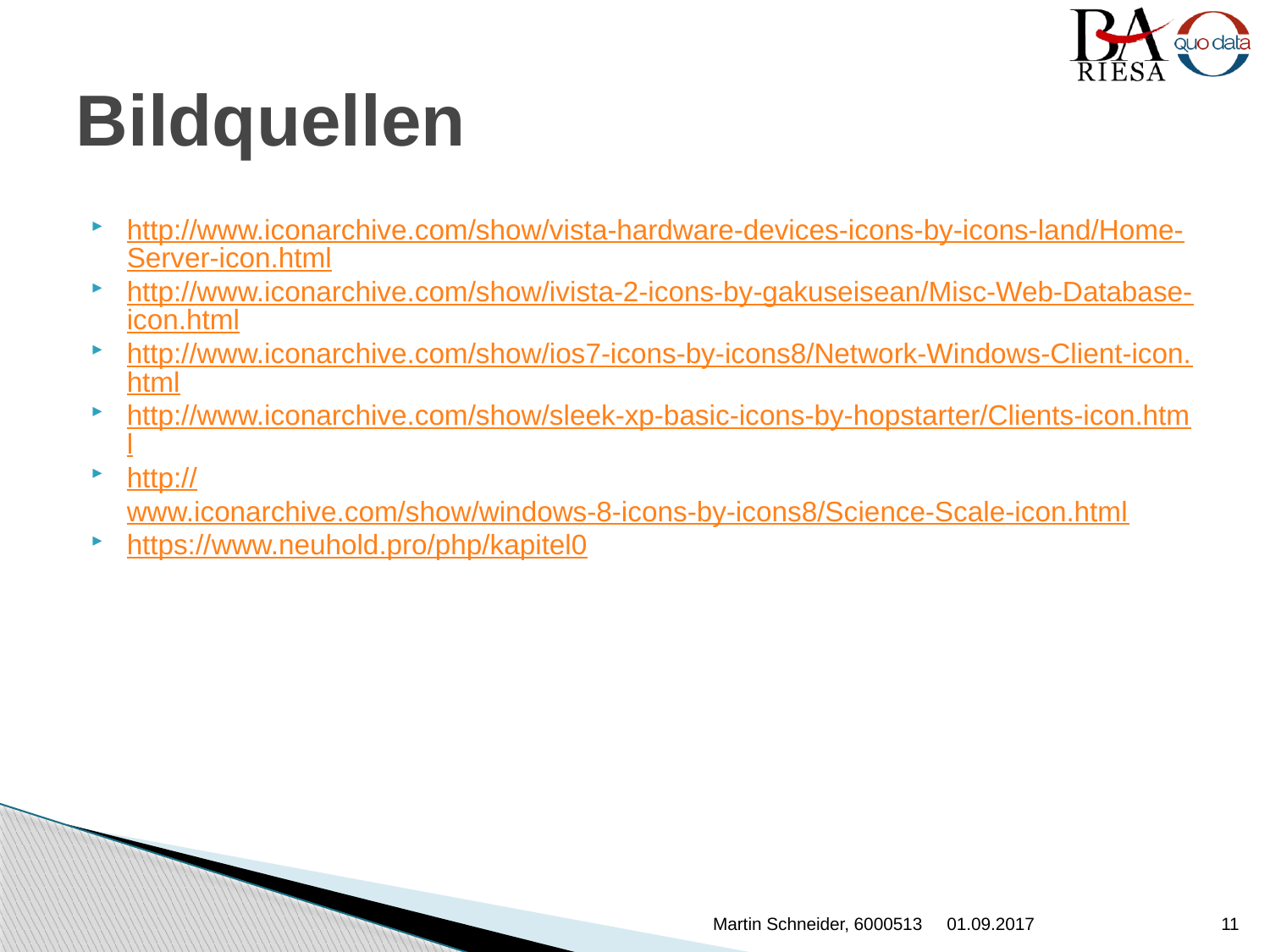

# Bildquellen
http://www.iconarchive.com/show/vista-hardware-devices-icons-by-icons-land/Home-Server-icon.html
http://www.iconarchive.com/show/ivista-2-icons-by-gakuseisean/Misc-Web-Database-icon.html
http://www.iconarchive.com/show/ios7-icons-by-icons8/Network-Windows-Client-icon.html
http://www.iconarchive.com/show/sleek-xp-basic-icons-by-hopstarter/Clients-icon.html
http://www.iconarchive.com/show/windows-8-icons-by-icons8/Science-Scale-icon.html
https://www.neuhold.pro/php/kapitel0

Martin Schneider, 6000513
01.09.2017
11